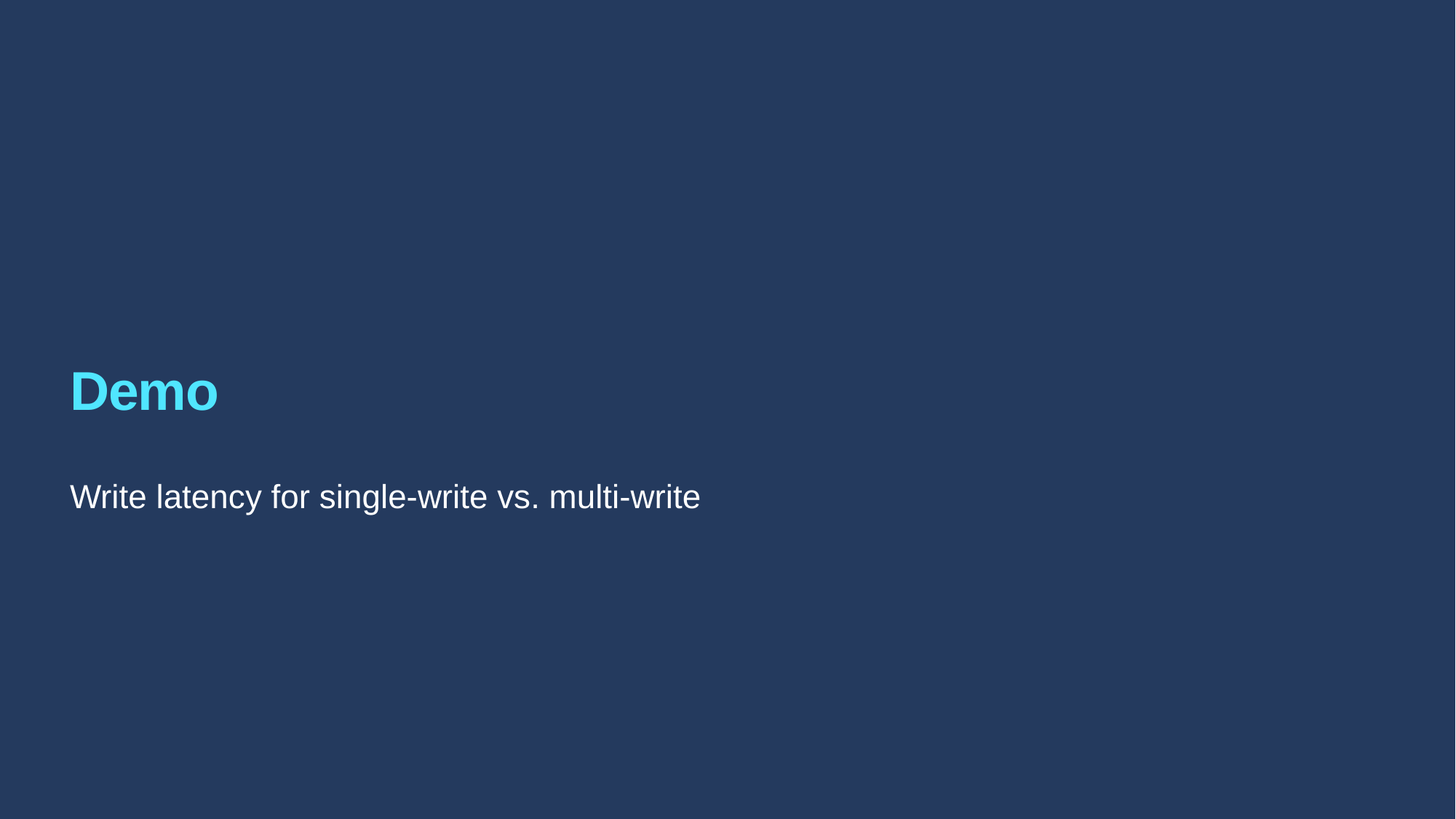

# Demo
Write latency for single-write vs. multi-write